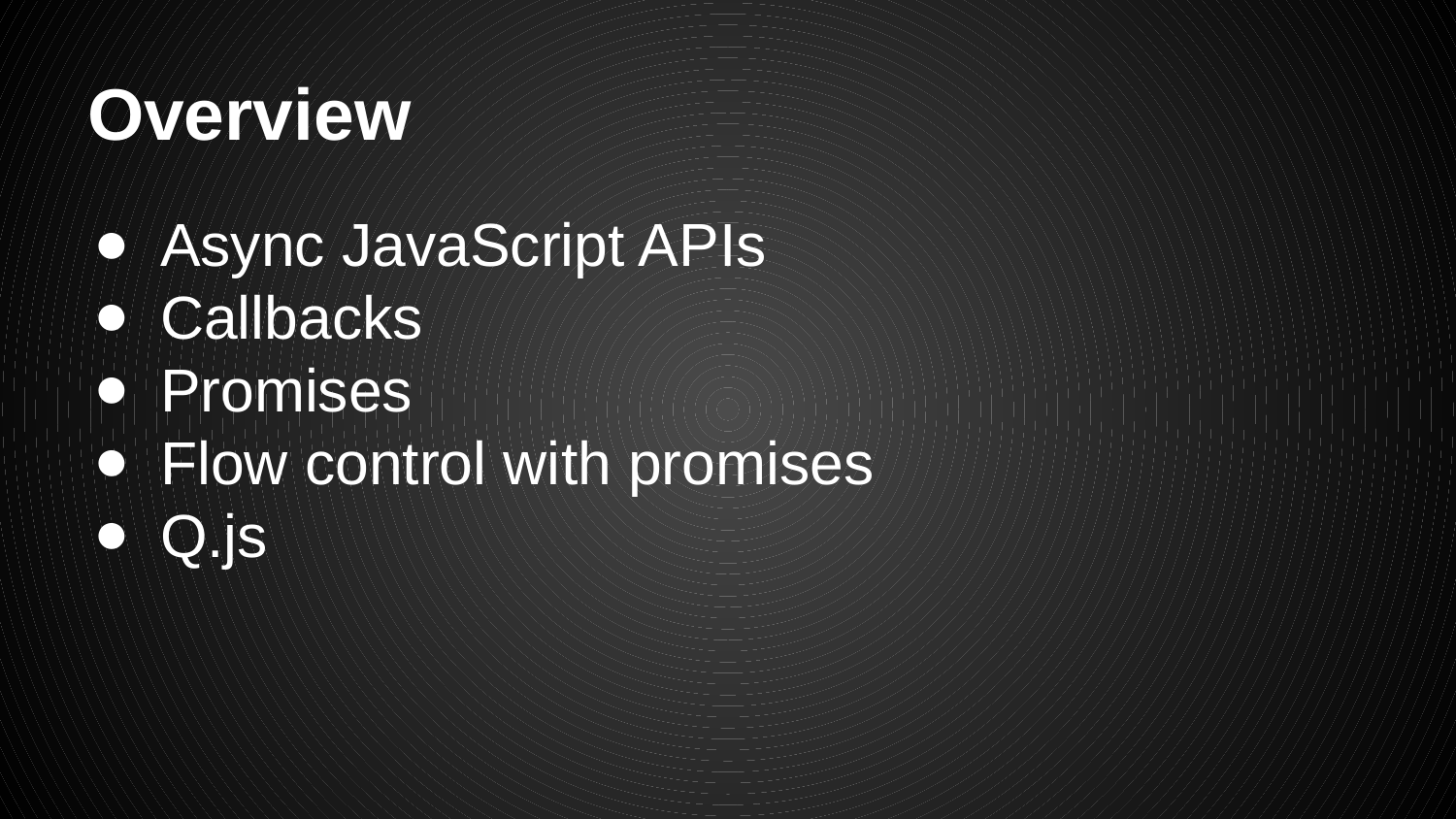

# Overview
Async JavaScript APIs
Callbacks
Promises
Flow control with promises
Q.js